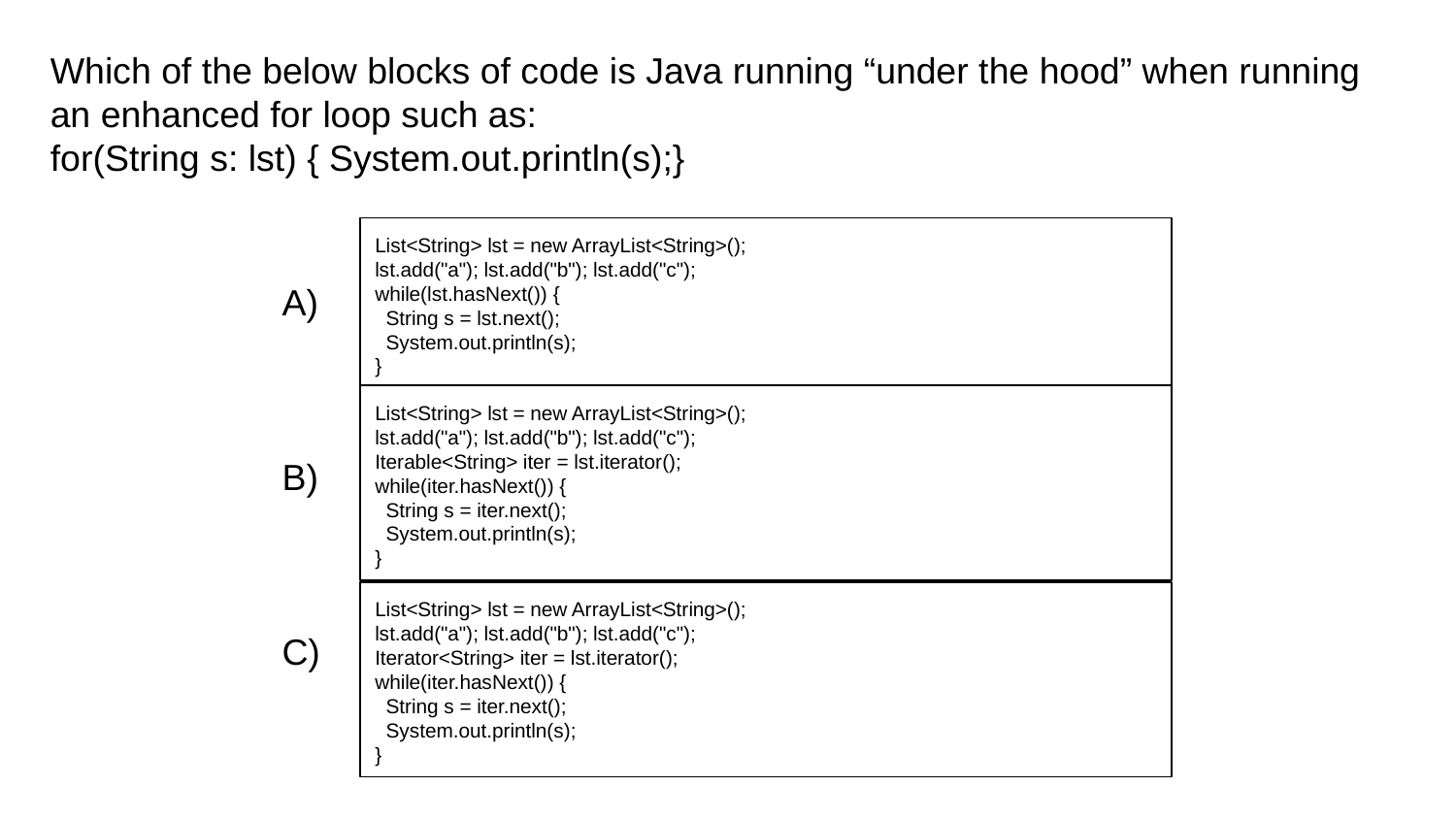

Which of the below blocks of code is Java running “under the hood” when running an enhanced for loop such as:
for(String s: lst) { System.out.println(s);}

List<String> lst = new ArrayList<String>();
lst.add("a"); lst.add("b"); lst.add("c");
while(lst.hasNext()) {
  String s = lst.next();
  System.out.println(s);
}
A)

B)

C)
List<String> lst = new ArrayList<String>();
lst.add("a"); lst.add("b"); lst.add("c");
Iterable<String> iter = lst.iterator();
while(iter.hasNext()) {
  String s = iter.next();
  System.out.println(s);
}

List<String> lst = new ArrayList<String>();
lst.add("a"); lst.add("b"); lst.add("c");
Iterator<String> iter = lst.iterator();
while(iter.hasNext()) {
  String s = iter.next();
  System.out.println(s);
}